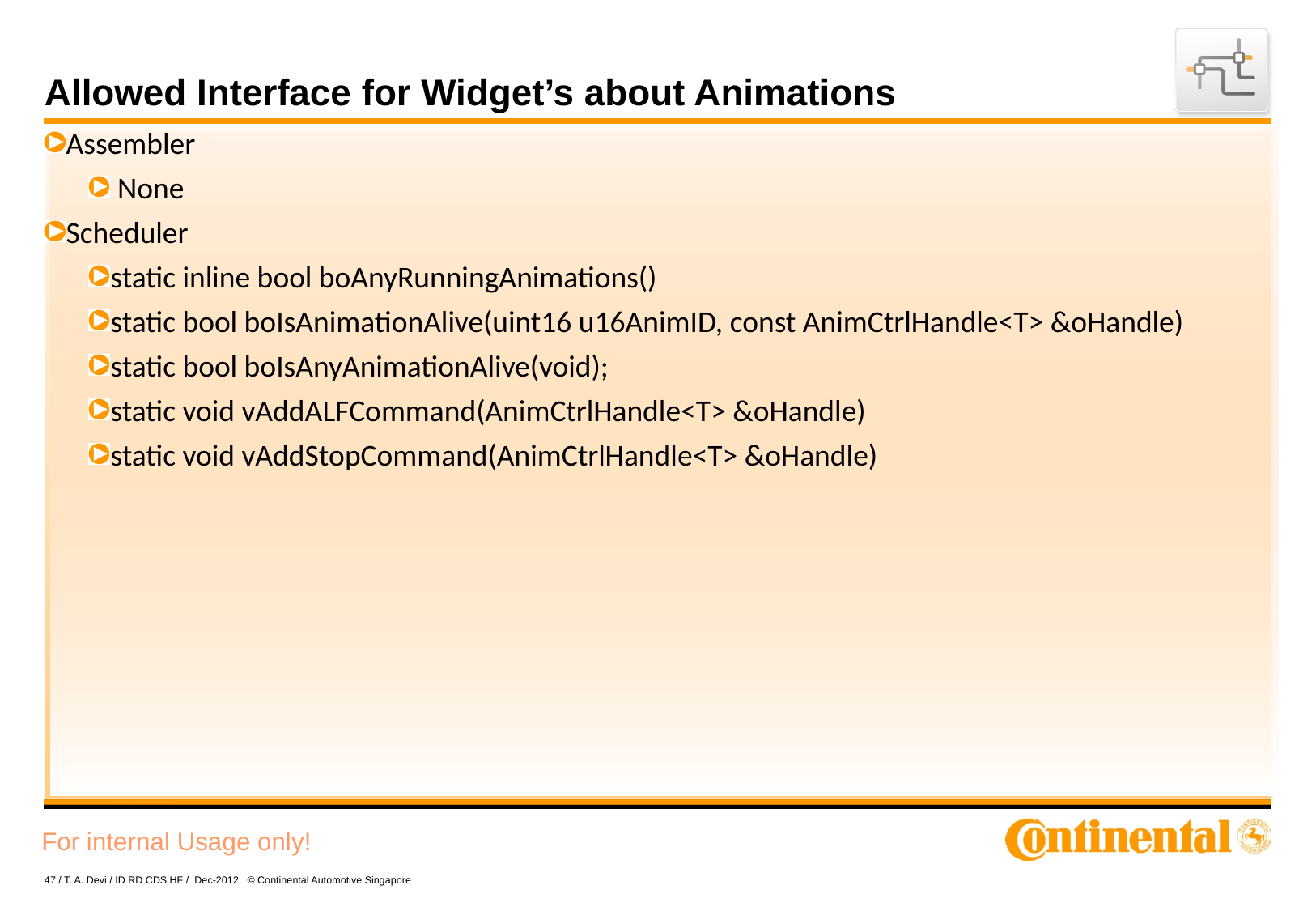

# Allowed Interface for Widget’s about Animations
Assembler
 None
Scheduler
static inline bool boAnyRunningAnimations()
static bool boIsAnimationAlive(uint16 u16AnimID, const AnimCtrlHandle<T> &oHandle)
static bool boIsAnyAnimationAlive(void);
static void vAddALFCommand(AnimCtrlHandle<T> &oHandle)
static void vAddStopCommand(AnimCtrlHandle<T> &oHandle)

47 / T. A. Devi / ID RD CDS HF /  Dec-2012   © Continental Automotive Singapore